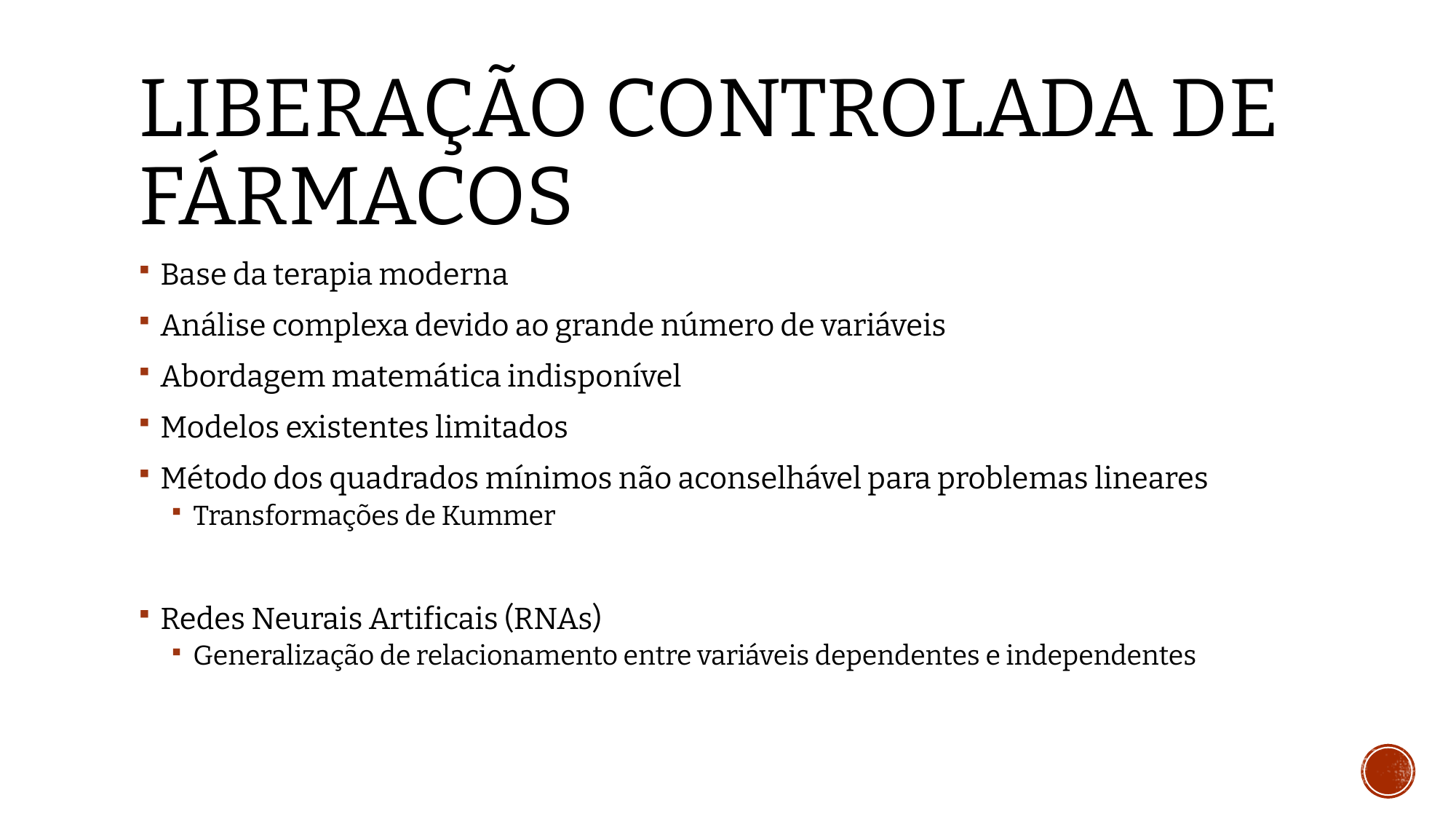

# Liberação Controlada de Fármacos
Base da terapia moderna
Análise complexa devido ao grande número de variáveis
Abordagem matemática indisponível
Modelos existentes limitados
Método dos quadrados mínimos não aconselhável para problemas lineares
Transformações de Kummer

Redes Neurais Artificais (RNAs)
Generalização de relacionamento entre variáveis dependentes e independentes